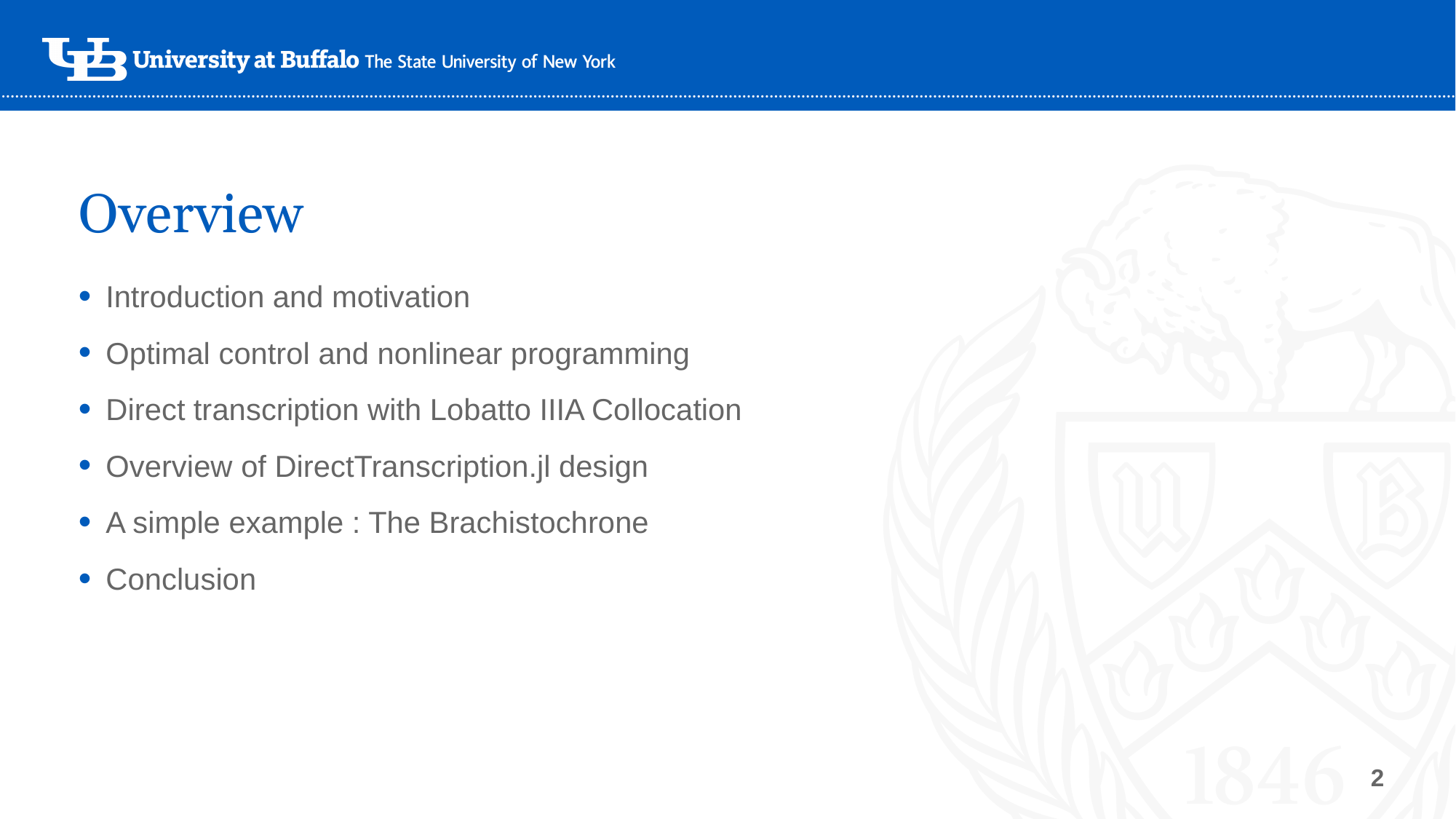

# Overview
Introduction and motivation
Optimal control and nonlinear programming
Direct transcription with Lobatto IIIA Collocation
Overview of DirectTranscription.jl design
A simple example : The Brachistochrone
Conclusion
2